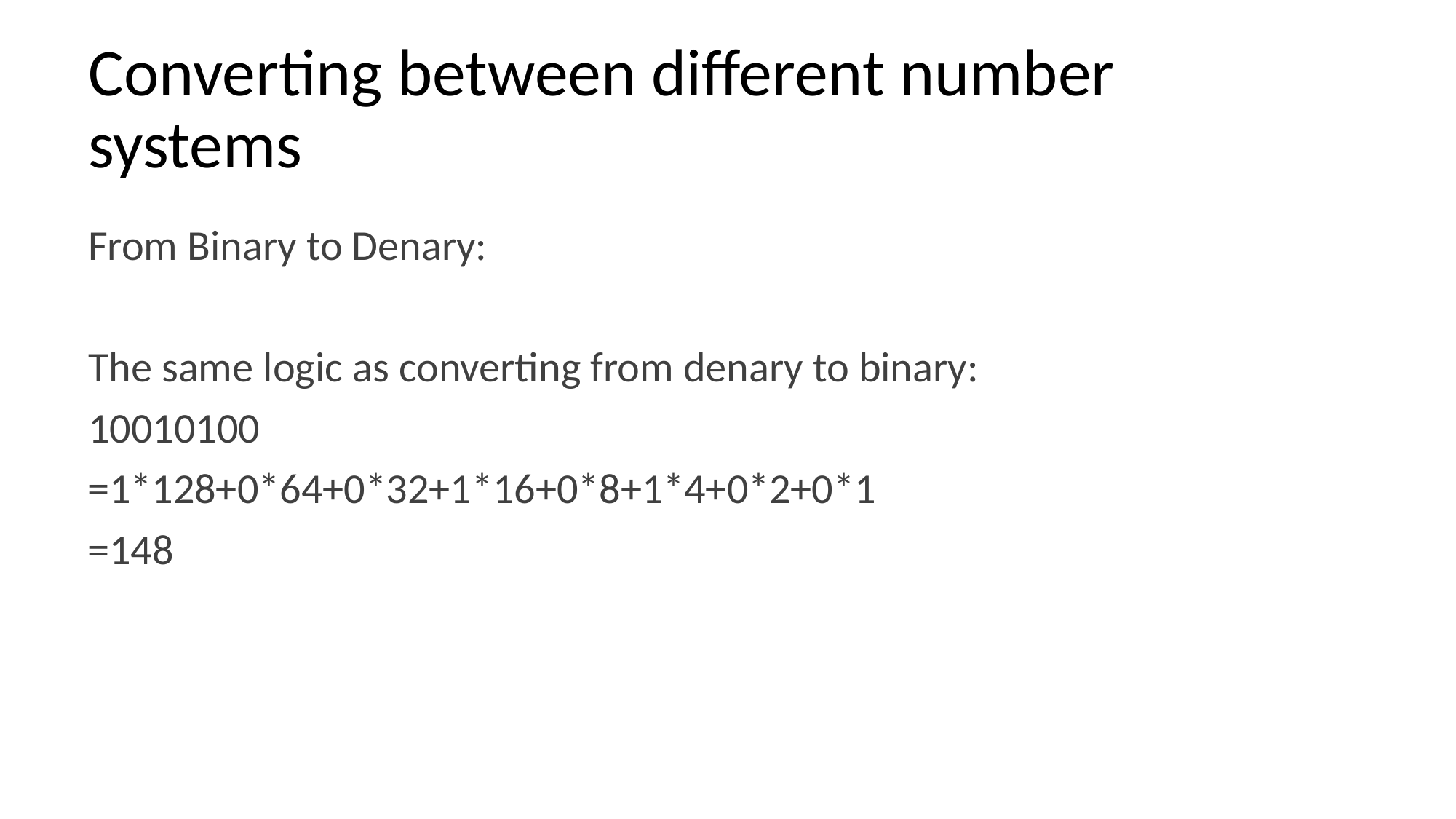

# Converting between different number systems
From Binary to Denary:

The same logic as converting from denary to binary:
10010100
=1*128+0*64+0*32+1*16+0*8+1*4+0*2+0*1
=148